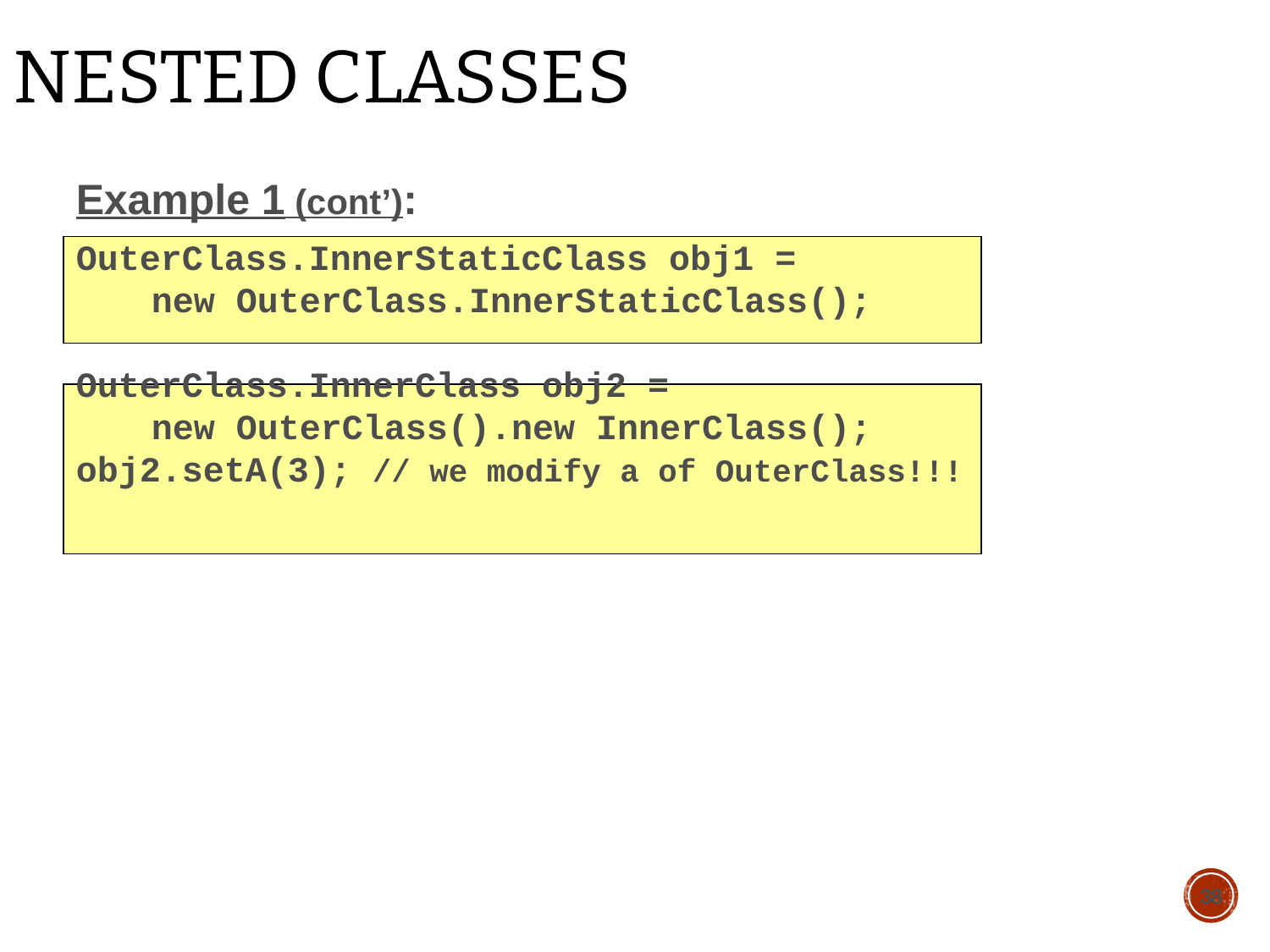

# Nested Classes
Example 1 (cont’):

OuterClass.InnerStaticClass obj1 =
	new OuterClass.InnerStaticClass();

OuterClass.InnerClass obj2 =
	new OuterClass().new InnerClass();
obj2.setA(3); // we modify a of OuterClass!!!

38